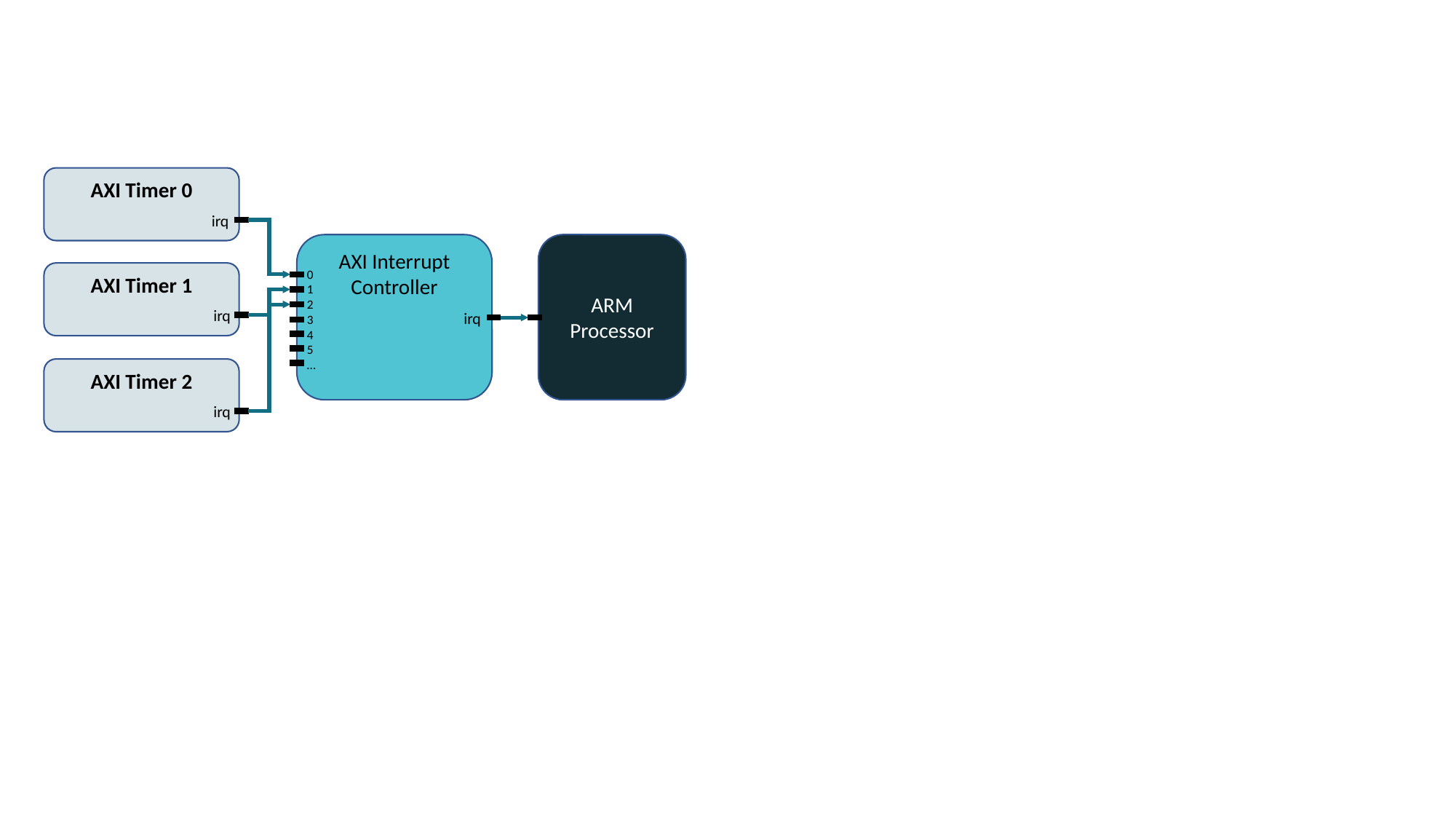

AXI Timer 0
irq

AXI Interrupt Controller
ARM Processor
0
1
2
3
4
5
…
AXI Timer 1
irq

irq

AXI Timer 2
irq